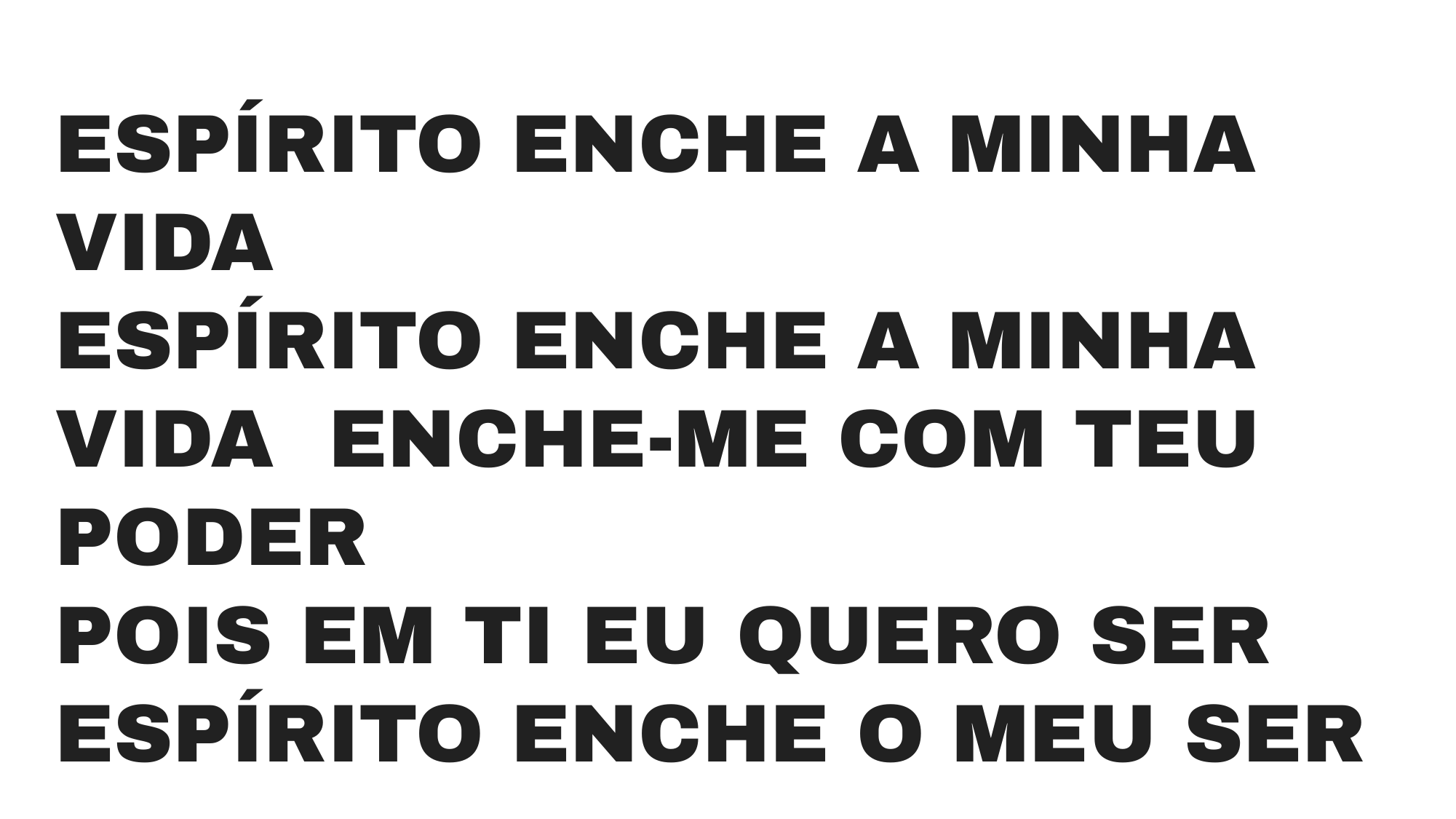

# ESPÍRITO ENCHE A MINHA VIDA ESPÍRITO ENCHE A MINHA VIDA  ENCHE-ME COM TEU PODER POIS EM TI EU QUERO SER  ESPÍRITO ENCHE O MEU SER